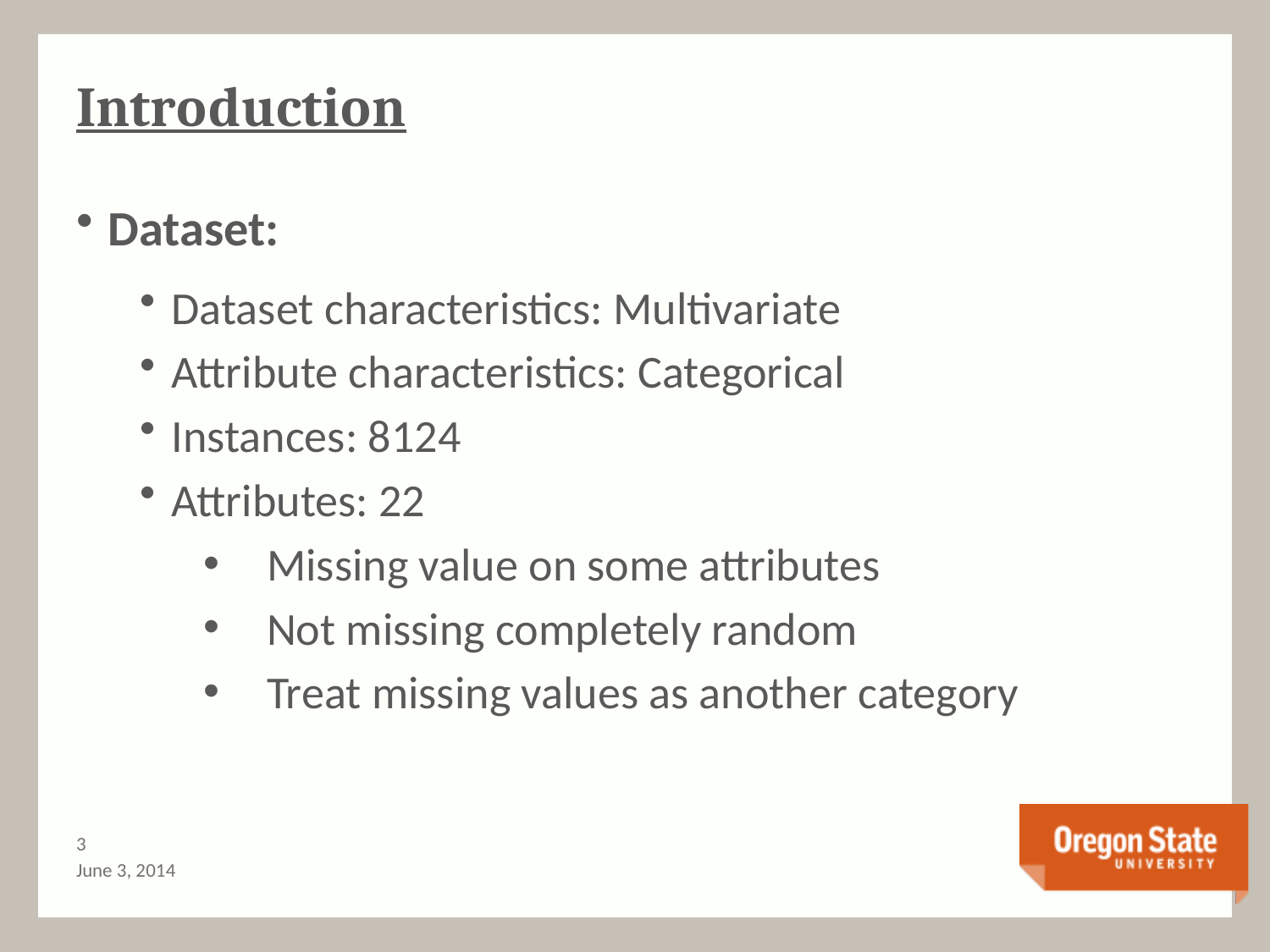

# Introduction
Dataset:
Dataset characteristics: Multivariate
Attribute characteristics: Categorical
Instances: 8124
Attributes: 22
Missing value on some attributes
Not missing completely random
Treat missing values as another category

3
June 3, 2014